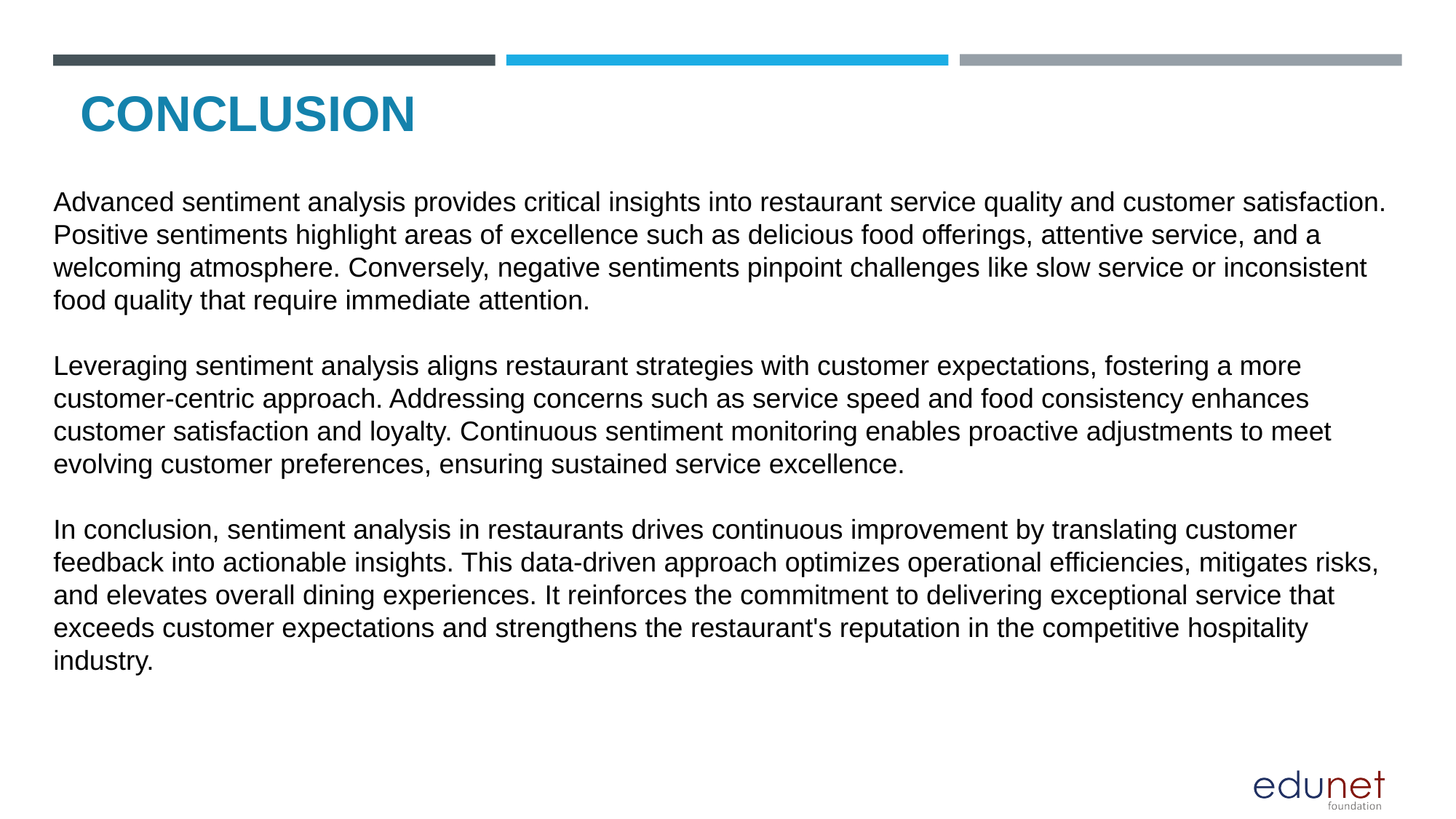

# CONCLUSION
Advanced sentiment analysis provides critical insights into restaurant service quality and customer satisfaction. Positive sentiments highlight areas of excellence such as delicious food offerings, attentive service, and a welcoming atmosphere. Conversely, negative sentiments pinpoint challenges like slow service or inconsistent food quality that require immediate attention.

Leveraging sentiment analysis aligns restaurant strategies with customer expectations, fostering a more customer-centric approach. Addressing concerns such as service speed and food consistency enhances customer satisfaction and loyalty. Continuous sentiment monitoring enables proactive adjustments to meet evolving customer preferences, ensuring sustained service excellence.

In conclusion, sentiment analysis in restaurants drives continuous improvement by translating customer feedback into actionable insights. This data-driven approach optimizes operational efficiencies, mitigates risks, and elevates overall dining experiences. It reinforces the commitment to delivering exceptional service that exceeds customer expectations and strengthens the restaurant's reputation in the competitive hospitality industry.